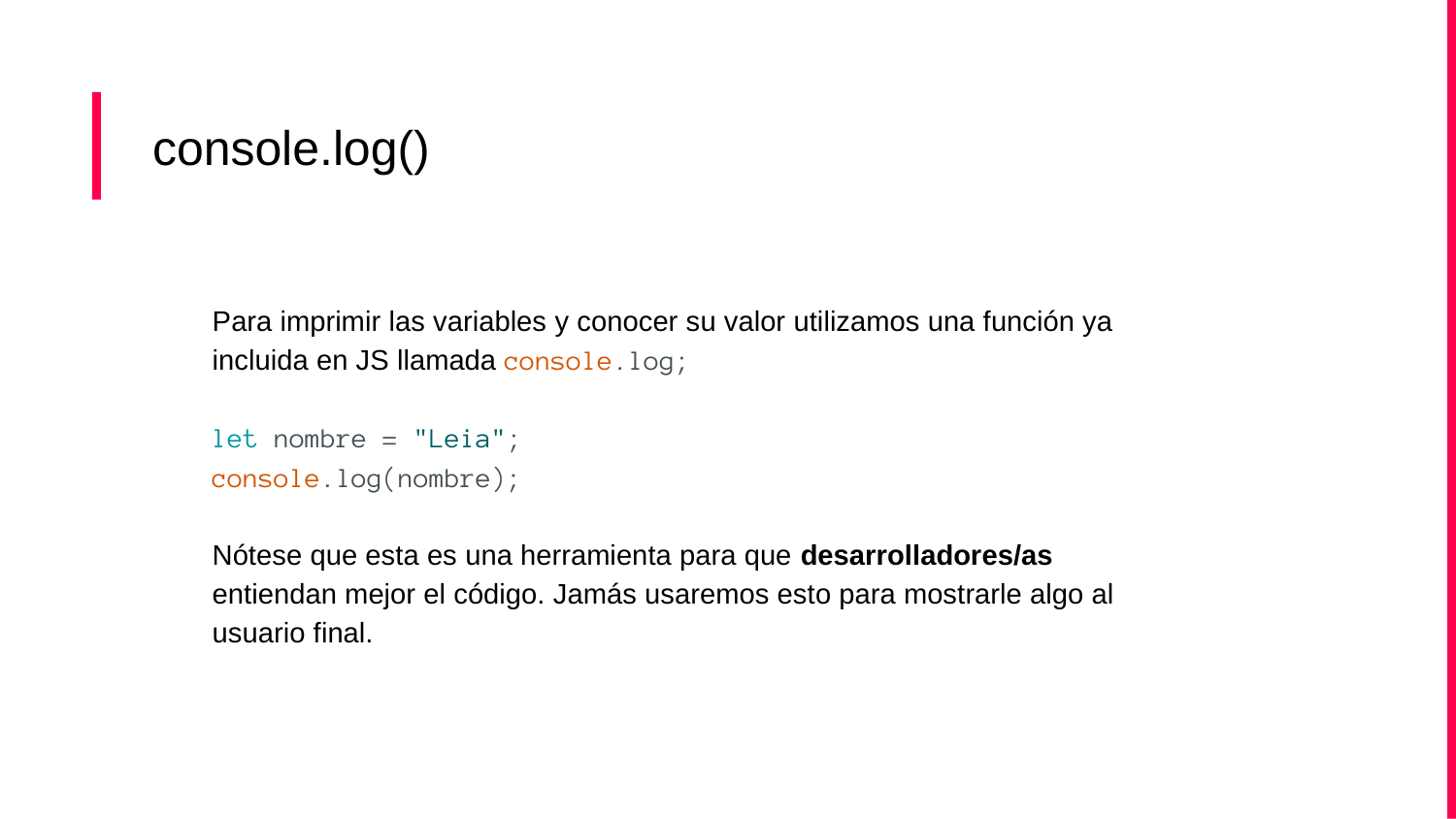

console.log()
Para imprimir las variables y conocer su valor utilizamos una función ya incluida en JS llamada console.log;

let nombre = "Leia";
console.log(nombre);
Nótese que esta es una herramienta para que desarrolladores/as entiendan mejor el código. Jamás usaremos esto para mostrarle algo al usuario final.